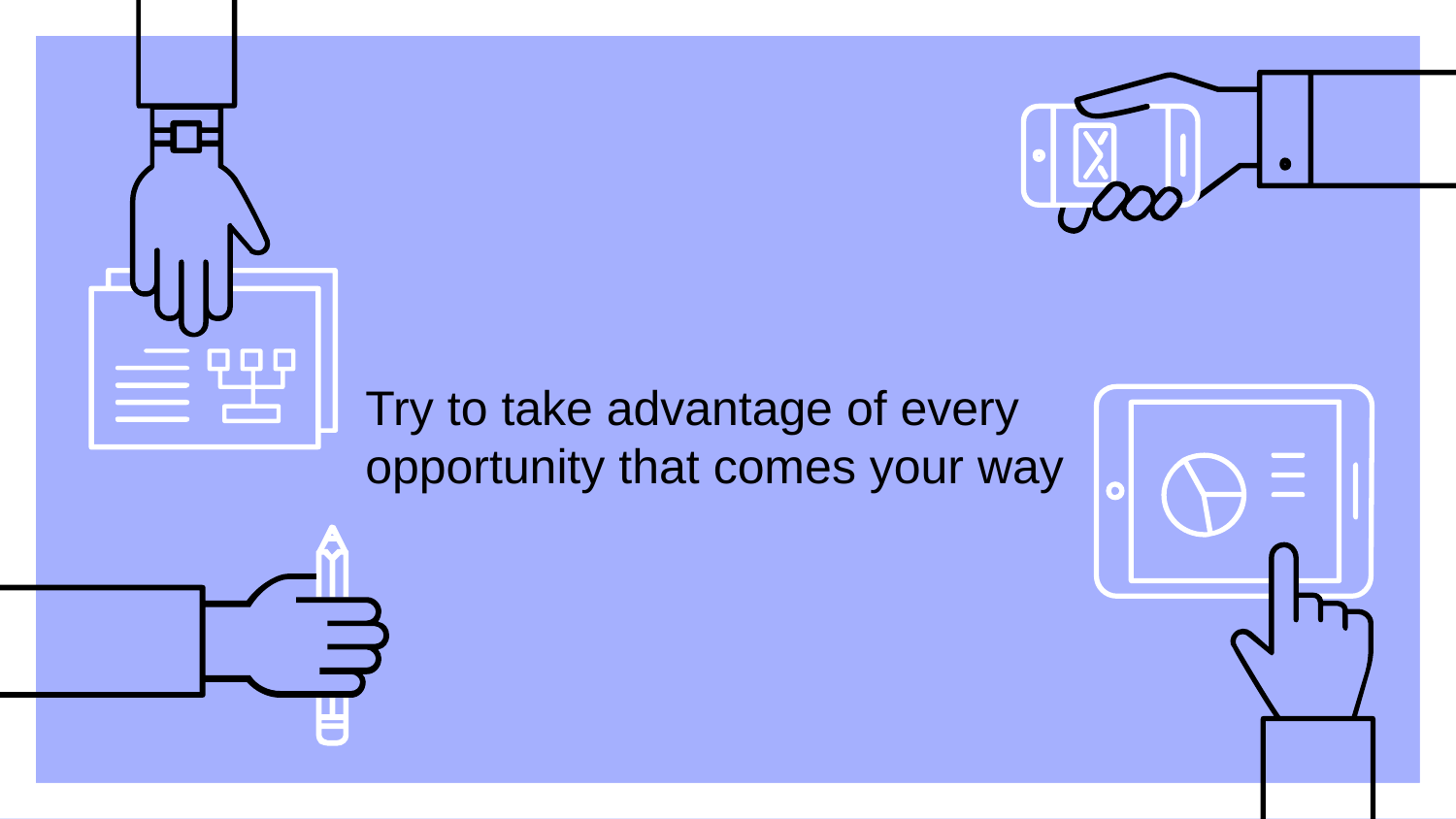

Try to take advantage of every opportunity that comes your way